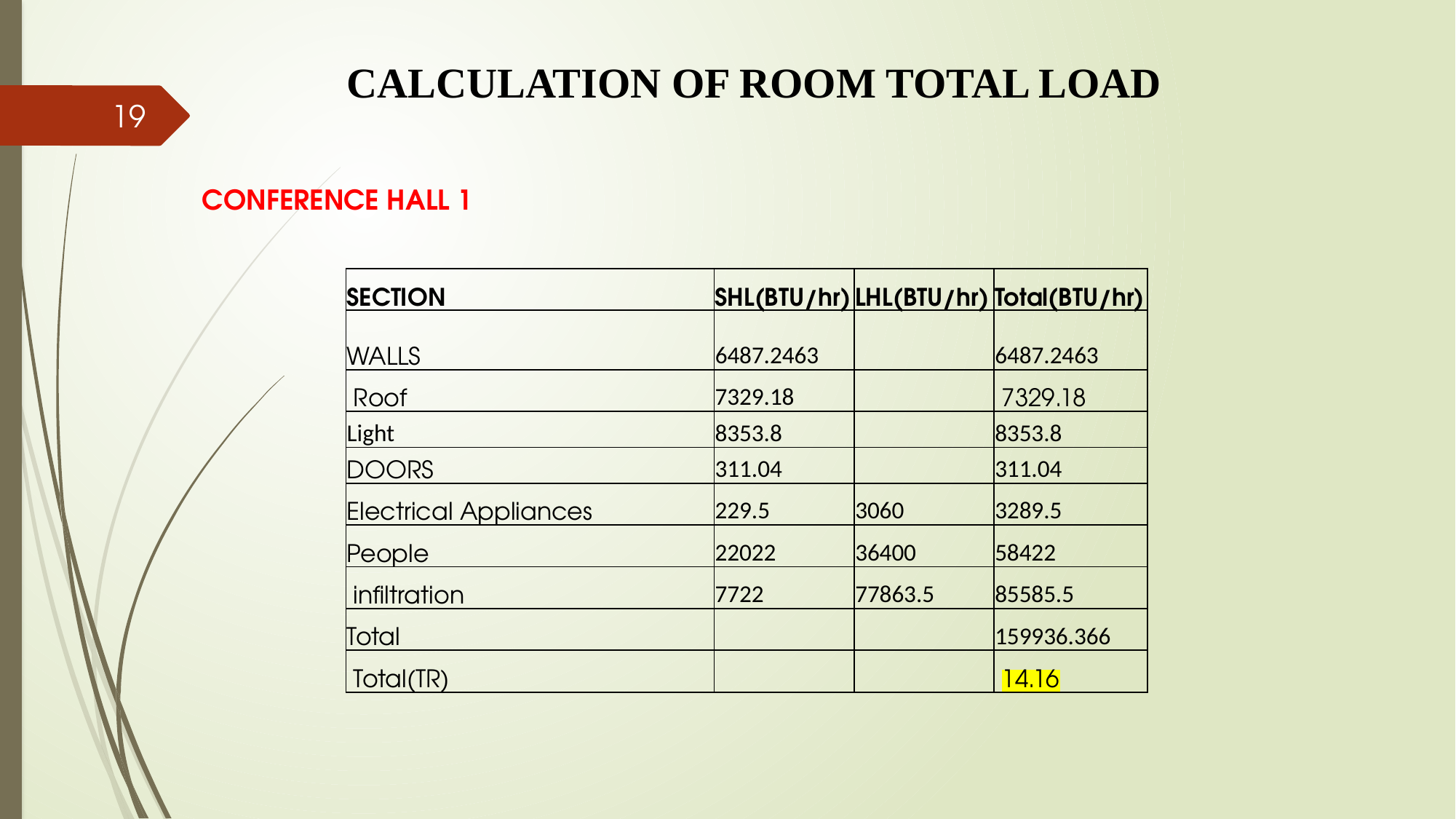

Calculation of room total load
19
CONFERENCE HALL 1
| SECTION | SHL(BTU/hr) | LHL(BTU/hr) | Total(BTU/hr) |
| --- | --- | --- | --- |
| WALLS | 6487.2463 |  | 6487.2463 |
| Roof | 7329.18 |  | 7329.18 |
| Light | 8353.8 |  | 8353.8 |
| DOORS | 311.04 |  | 311.04 |
| Electrical Appliances | 229.5 | 3060 | 3289.5 |
| People | 22022 | 36400 | 58422 |
| infiltration | 7722 | 77863.5 | 85585.5 |
| Total |  |  | 159936.366 |
| Total(TR) |  |  | 14.16 |